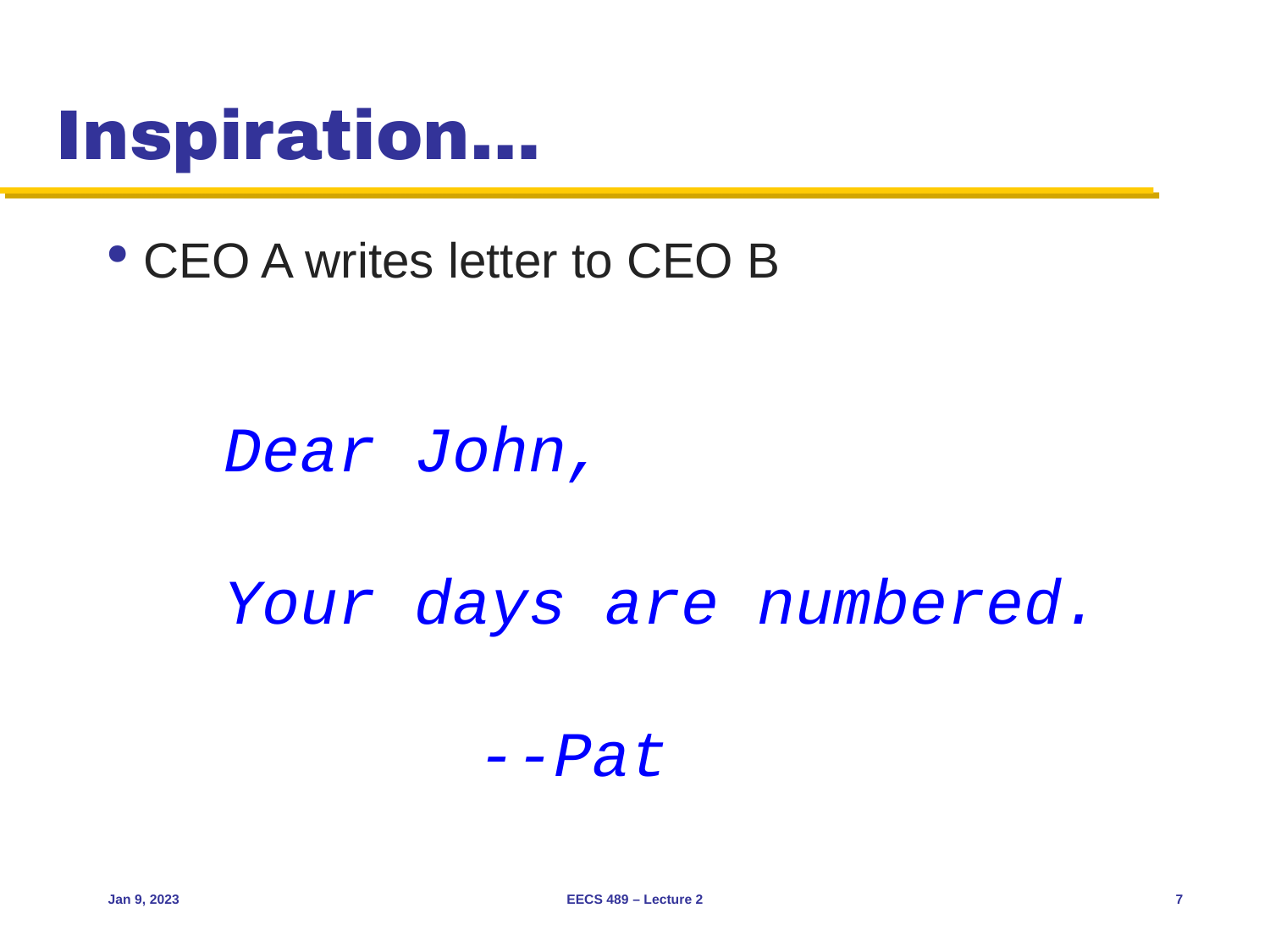

# Inspiration…
CEO A writes letter to CEO B
Dear John,

Your days are numbered.

		--Pat
Jan 9, 2023
EECS 489 – Lecture 2
7